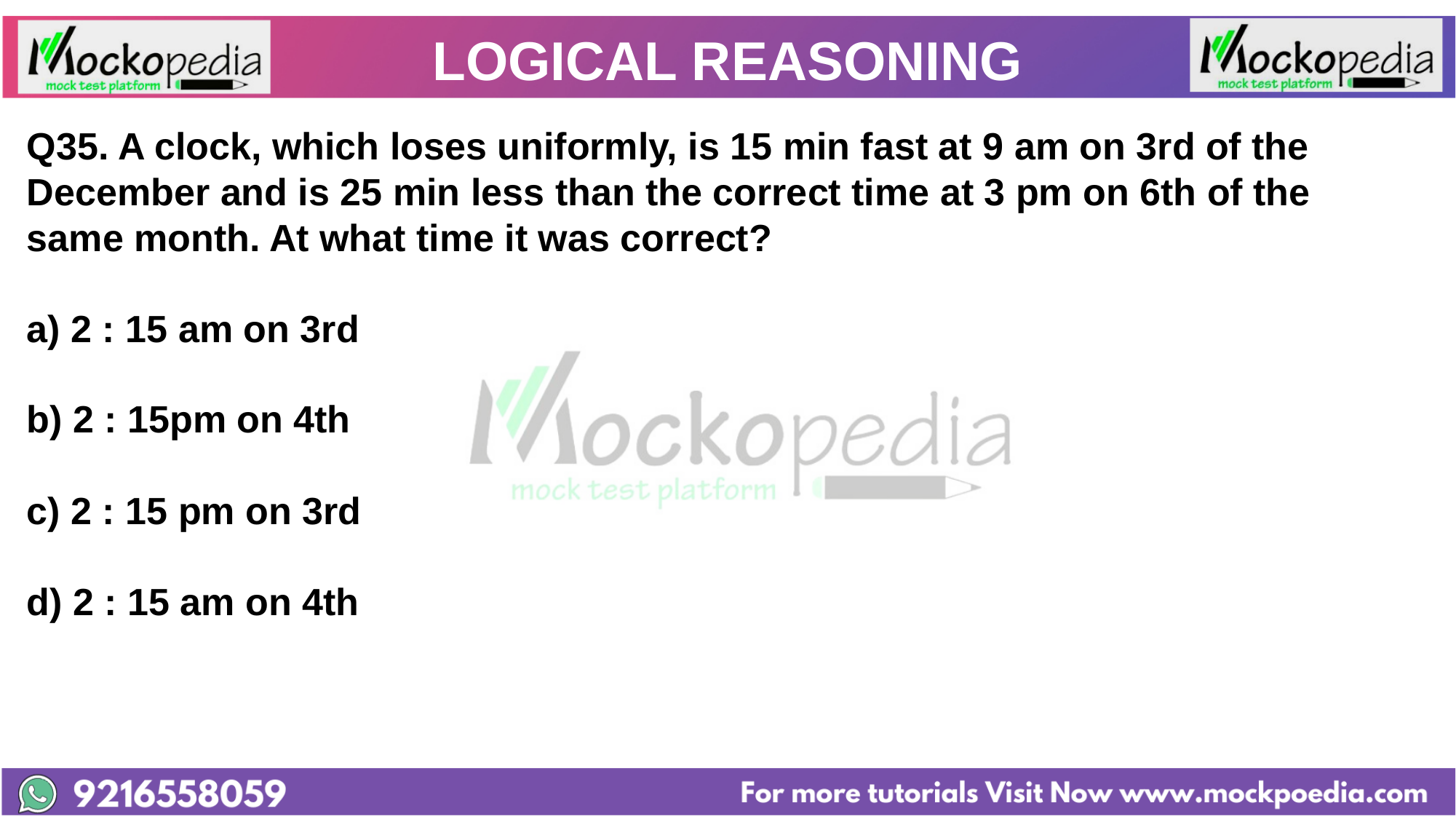

# LOGICAL REASONING
Q35. A clock, which loses uniformly, is 15 min fast at 9 am on 3rd of the December and is 25 min less than the correct time at 3 pm on 6th of the same month. At what time it was correct?

a) 2 : 15 am on 3rd

b) 2 : 15pm on 4th

c) 2 : 15 pm on 3rd

d) 2 : 15 am on 4th